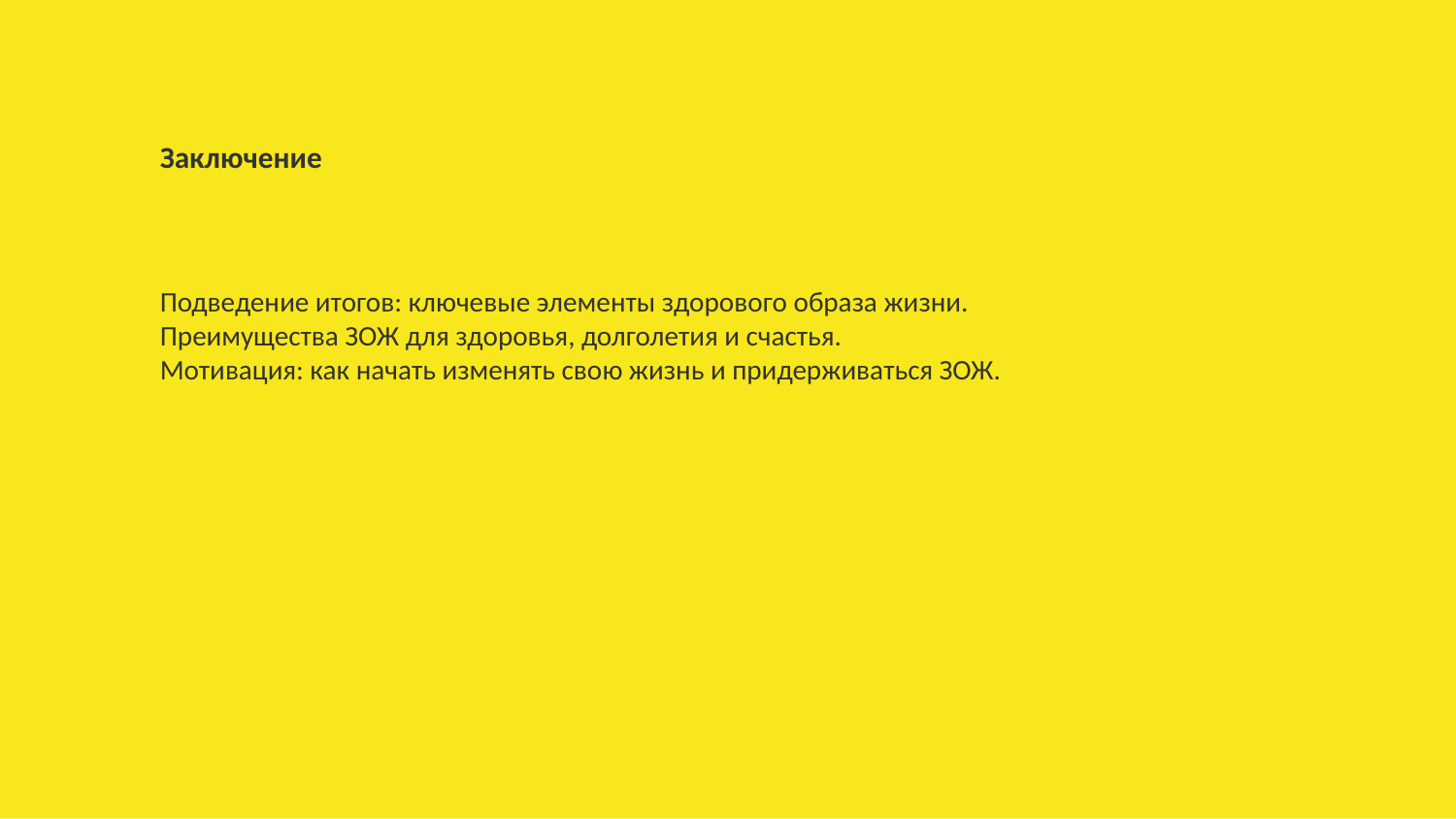

Заключение
Подведение итогов: ключевые элементы здорового образа жизни.
Преимущества ЗОЖ для здоровья, долголетия и счастья.
Мотивация: как начать изменять свою жизнь и придерживаться ЗОЖ.